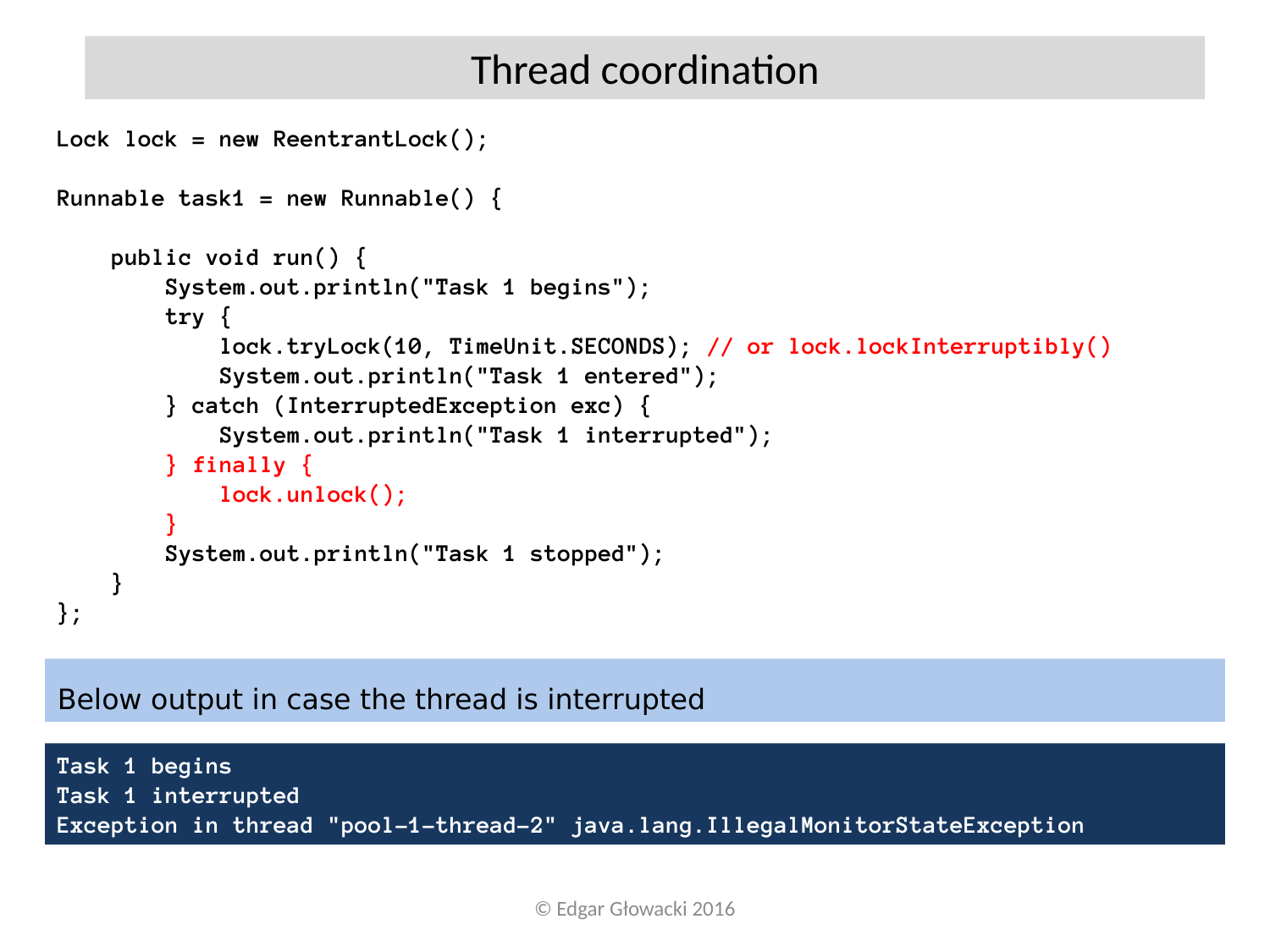

Thread coordination
Lock lock = new ReentrantLock();

Runnable task1 = new Runnable() {

    public void run() {
        System.out.println("Task 1 begins");
        try {
            lock.tryLock(10, TimeUnit.SECONDS); // or lock.lockInterruptibly()
            System.out.println("Task 1 entered");
        } catch (InterruptedException exc) {
            System.out.println("Task 1 interrupted");
        } finally {
            lock.unlock();
        }
        System.out.println("Task 1 stopped");
    }
};
Below output in case the thread is interrupted
Task 1 begins
Task 1 interrupted
Exception in thread "pool-1-thread-2" java.lang.IllegalMonitorStateException
© Edgar Głowacki 2016